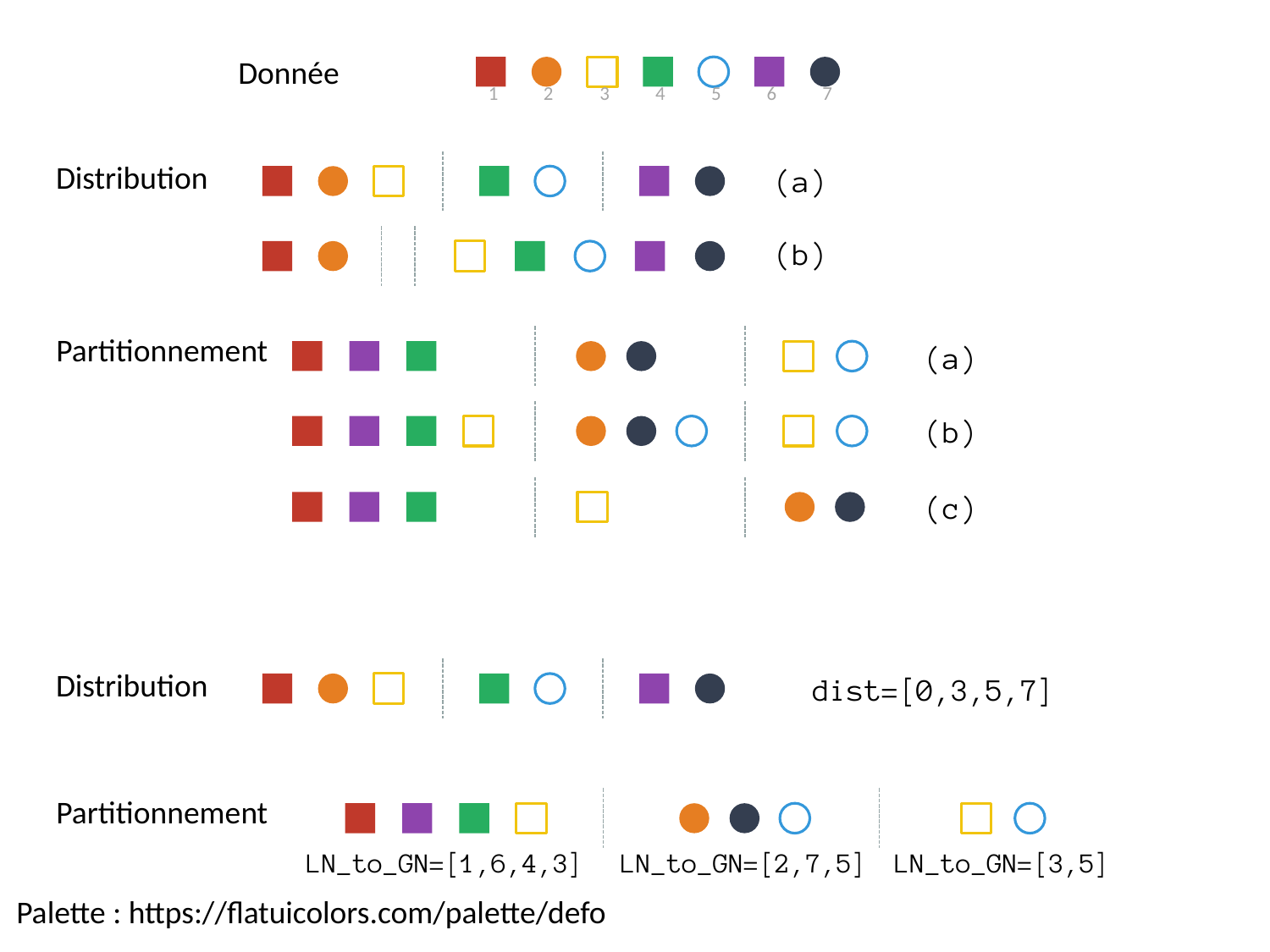

Donnée

1
2
3
4
5
6
7
Distribution
(a)

(b)

Partitionnement
(a)

(b)

(c)

Distribution
dist=[0,3,5,7]

Partitionnement

LN_to_GN=[1,6,4,3]
LN_to_GN=[2,7,5]
LN_to_GN=[3,5]
Palette : https://flatuicolors.com/palette/defo